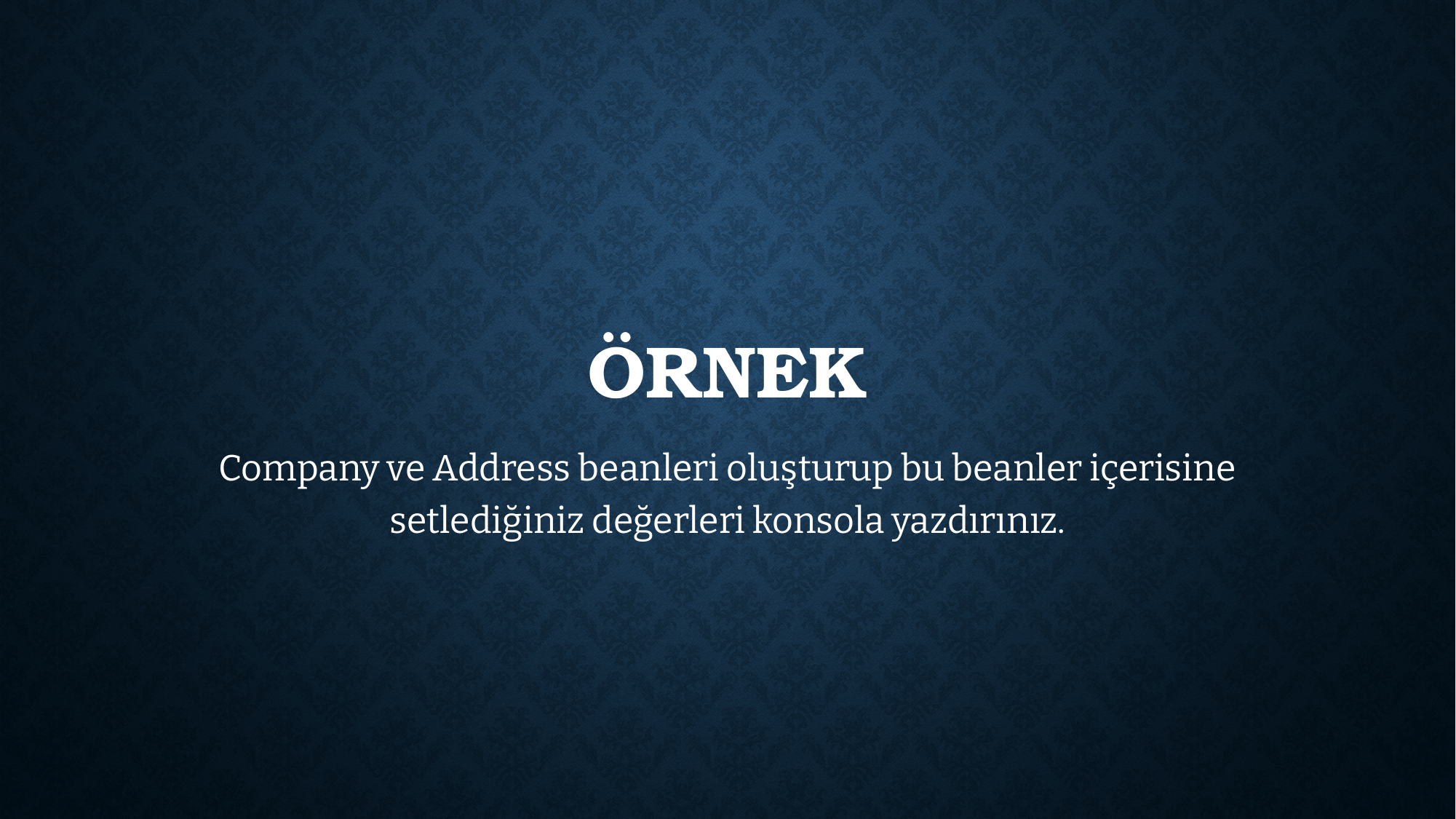

# Örnek
Company ve Address beanleri oluşturup bu beanler içerisine setlediğiniz değerleri konsola yazdırınız.